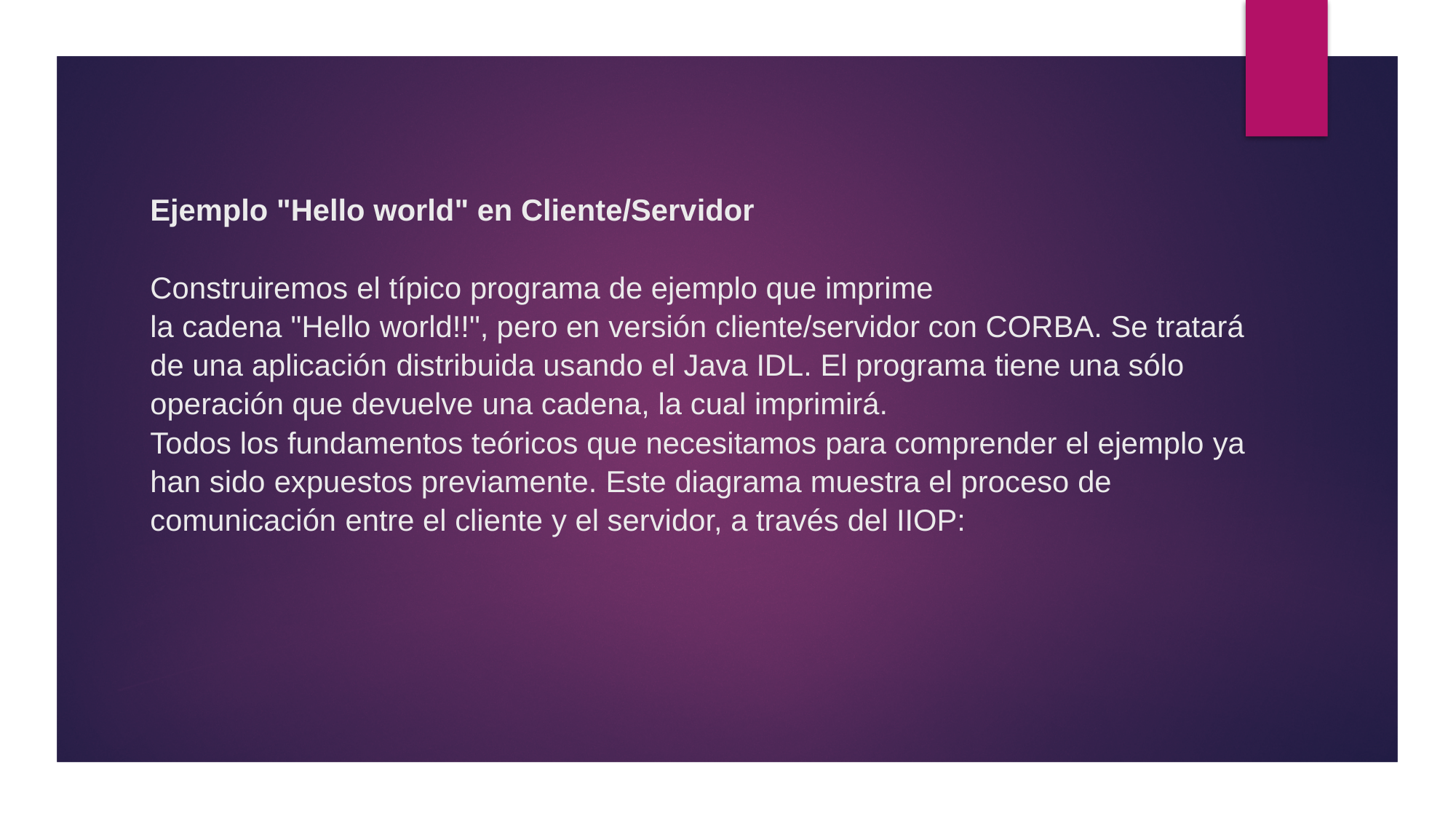

# Ejemplo "Hello world" en Cliente/Servidor Construiremos el típico programa de ejemplo que imprime la cadena "Hello world!!", pero en versión cliente/servidor con CORBA. Se tratará de una aplicación distribuida usando el Java IDL. El programa tiene una sólo operación que devuelve una cadena, la cual imprimirá. Todos los fundamentos teóricos que necesitamos para comprender el ejemplo ya han sido expuestos previamente. Este diagrama muestra el proceso de comunicación entre el cliente y el servidor, a través del IIOP: